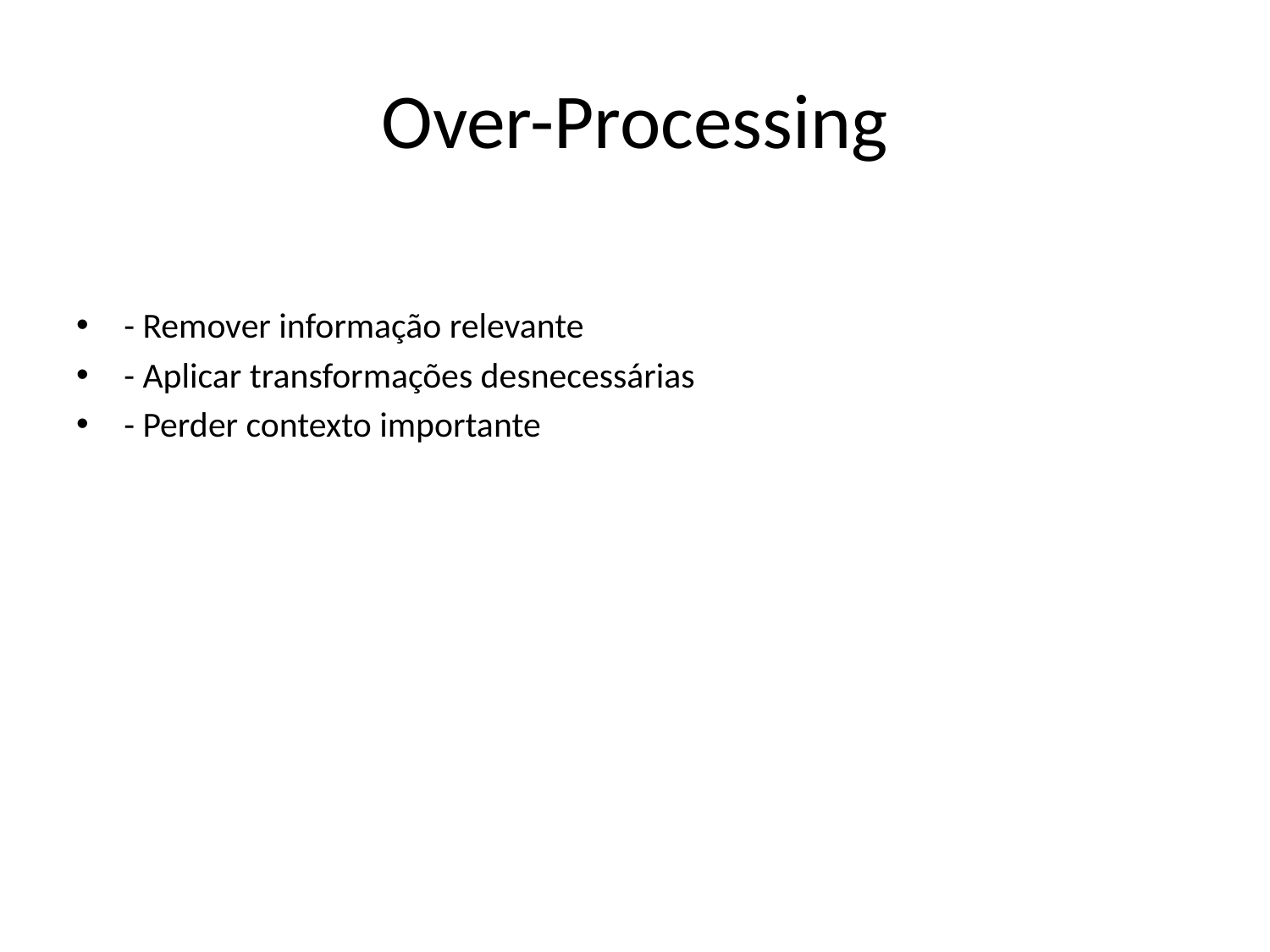

# Over-Processing

- Remover informação relevante
- Aplicar transformações desnecessárias
- Perder contexto importante